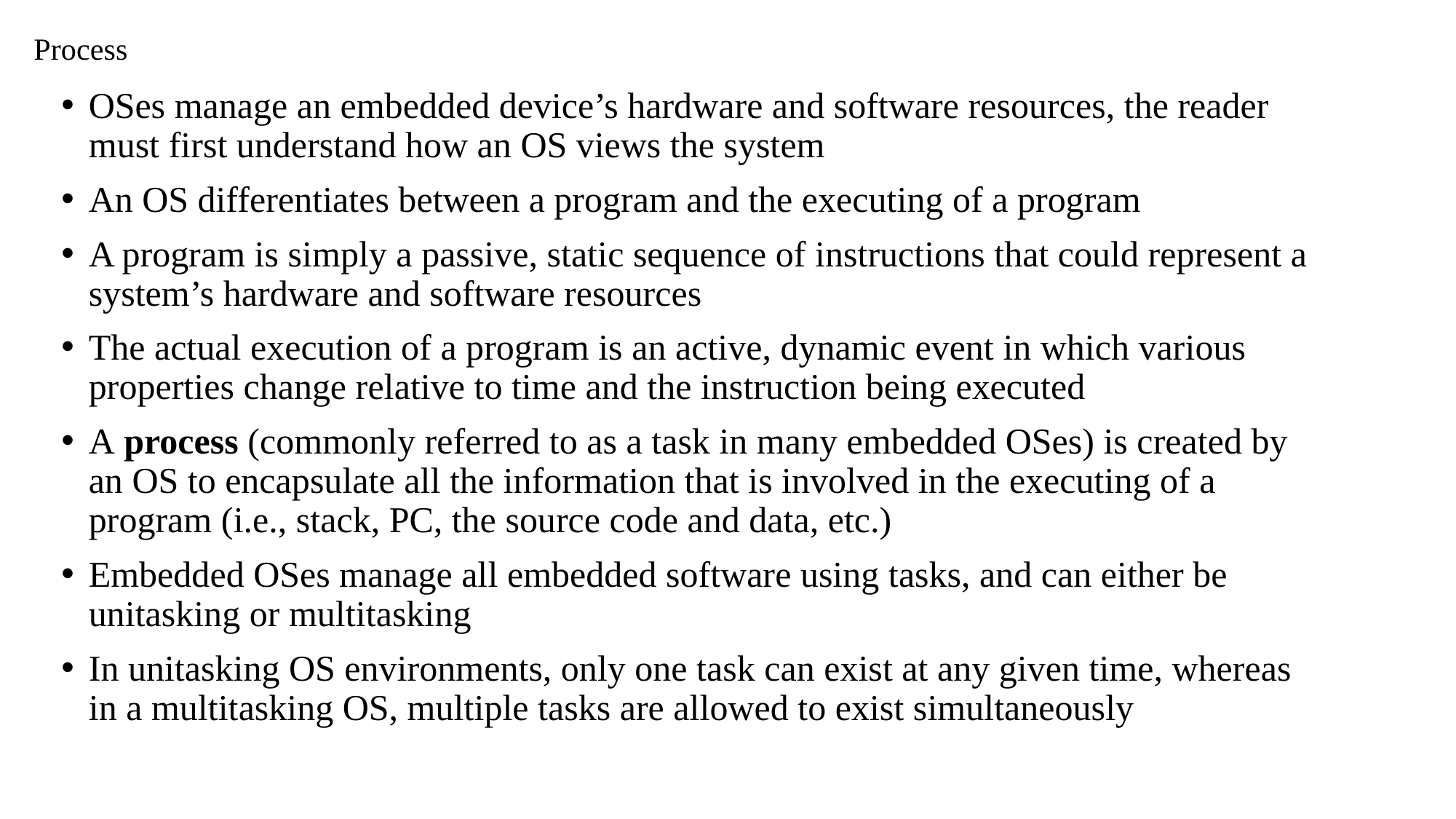

# Process
OSes manage an embedded device’s hardware and software resources, the reader must first understand how an OS views the system
An OS differentiates between a program and the executing of a program
A program is simply a passive, static sequence of instructions that could represent a system’s hardware and software resources
The actual execution of a program is an active, dynamic event in which various properties change relative to time and the instruction being executed
A process (commonly referred to as a task in many embedded OSes) is created by an OS to encapsulate all the information that is involved in the executing of a program (i.e., stack, PC, the source code and data, etc.)
Embedded OSes manage all embedded software using tasks, and can either be unitasking or multitasking
In unitasking OS environments, only one task can exist at any given time, whereas in a multitasking OS, multiple tasks are allowed to exist simultaneously